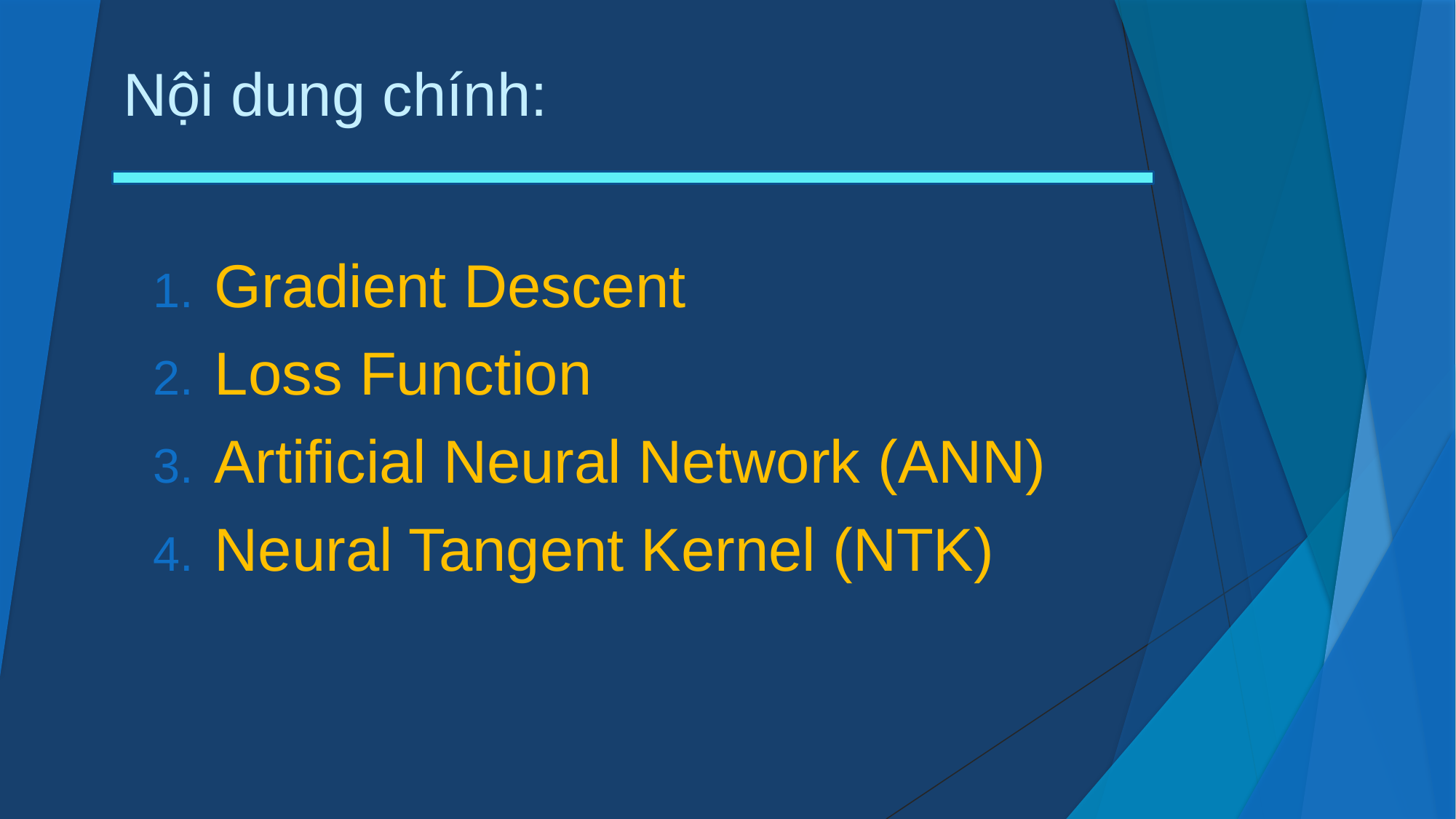

Nội dung chính:

Gradient Descent
Loss Function
Artificial Neural Network (ANN)
Neural Tangent Kernel (NTK)